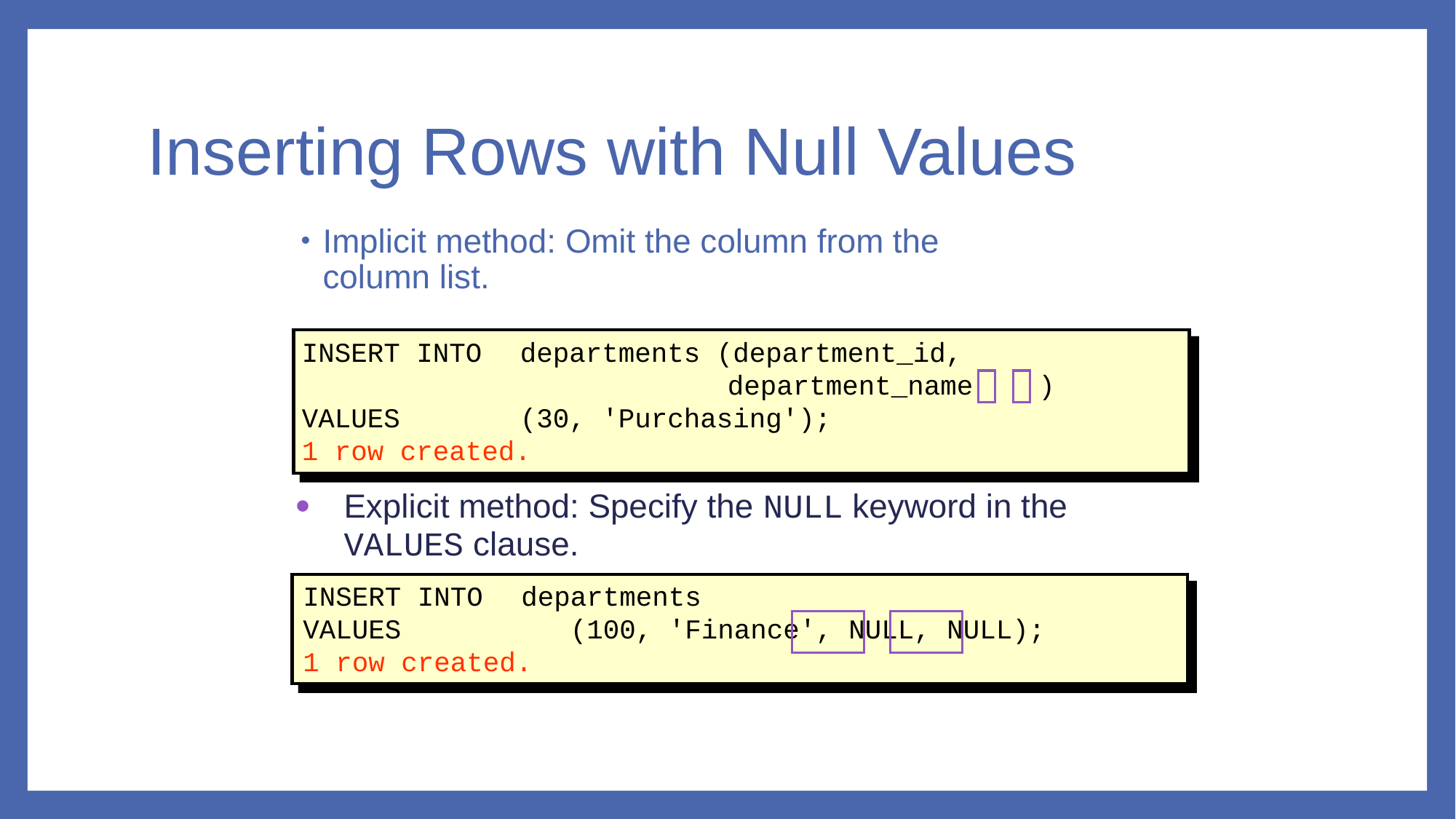

# Inserting Rows with Null Values
Implicit method: Omit the column from the
column list.

INSERT INTO	departments (department_id,
                          department_name    )
VALUES		(30, 'Purchasing');
1 row created.

Explicit method: Specify the NULL keyword in the VALUES clause.
INSERT INTO	departments
VALUES		   (100, 'Finance', NULL, NULL);
1 row created.